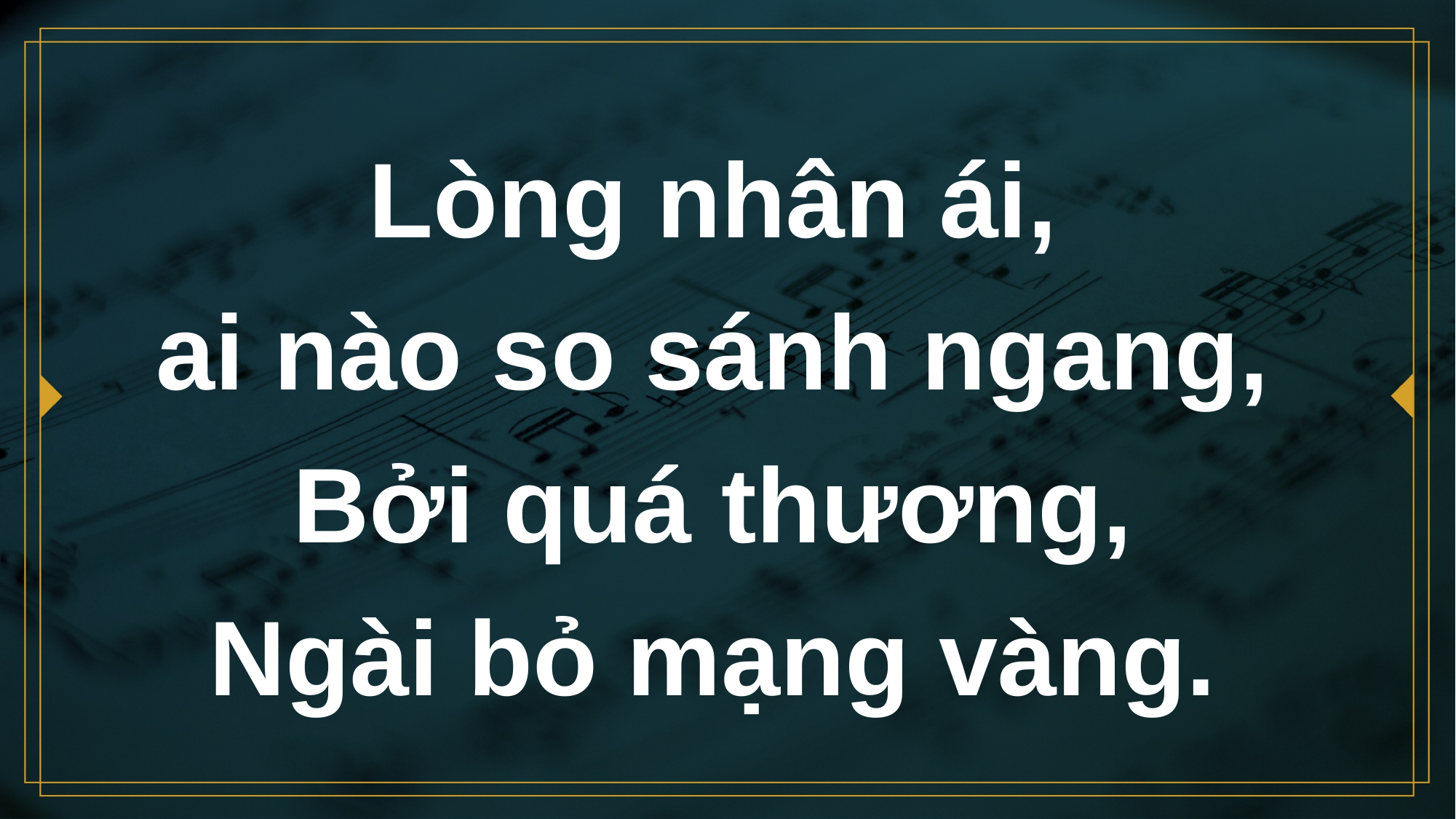

# Lòng nhân ái, ai nào so sánh ngang, Bởi quá thương, Ngài bỏ mạng vàng.